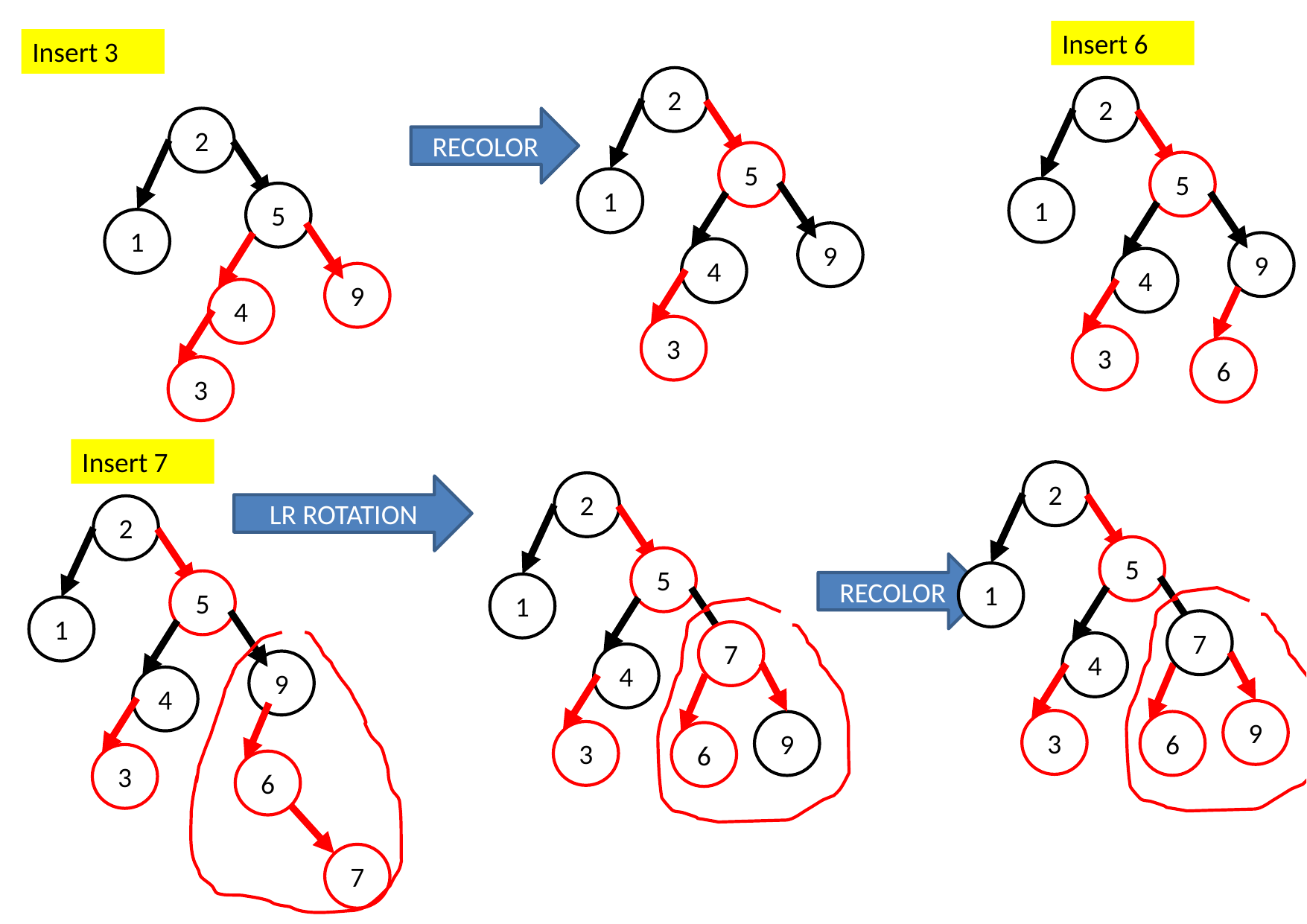

Insert 6
Insert 3
2
2
2
RECOLOR
5
5
1
1
5
1
9
9
4
4
9
4
3
3
6
3
Insert 7
2
2
LR ROTATION
2
5
5
RECOLOR
1
5
1

1

7
7

4
4
9
4
9
3
6
9
3
6
3
6
7